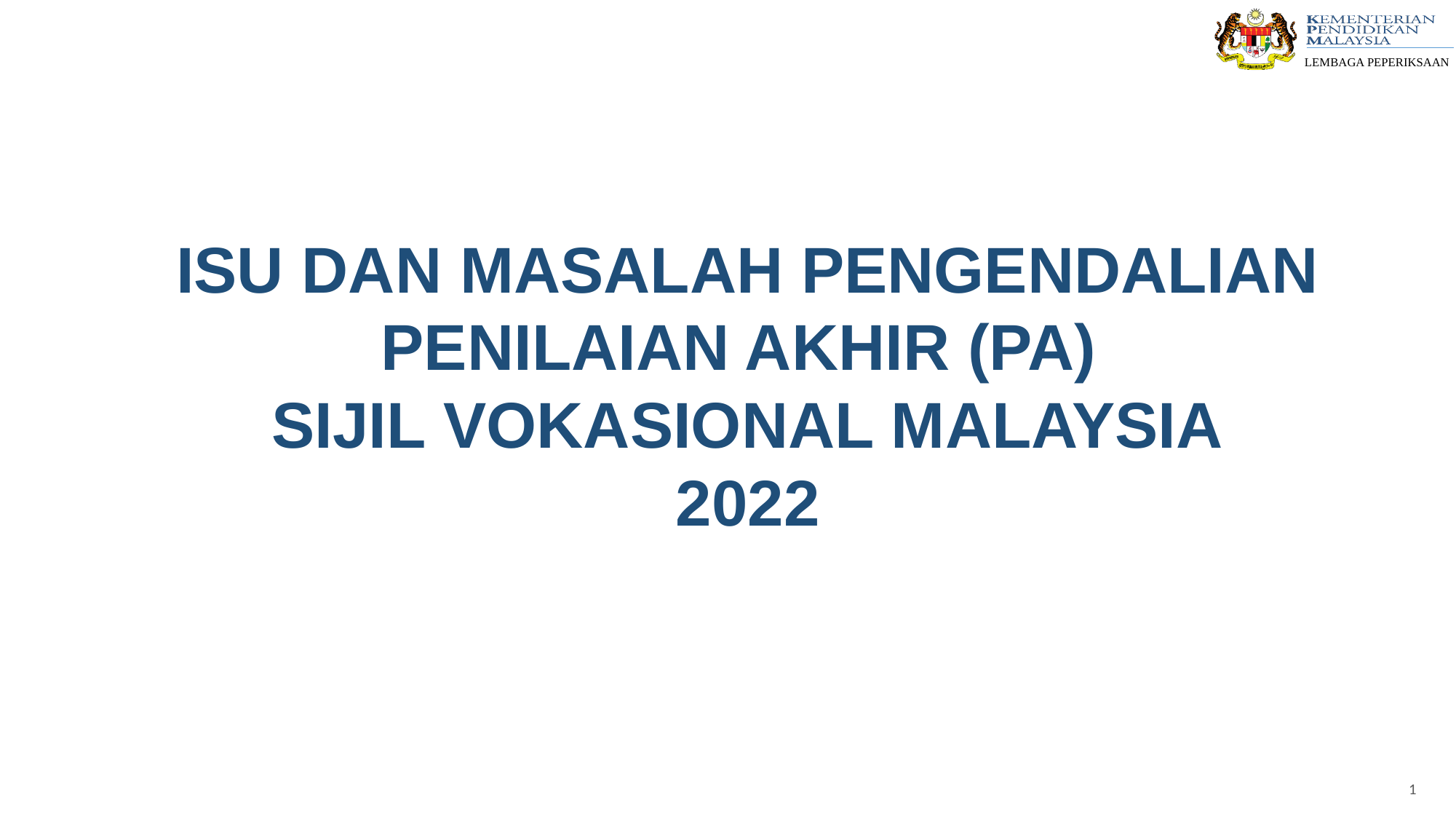

ISU DAN MASALAH PENGENDALIAN
PENILAIAN AKHIR (PA)
SIJIL VOKASIONAL MALAYSIA
2022

1